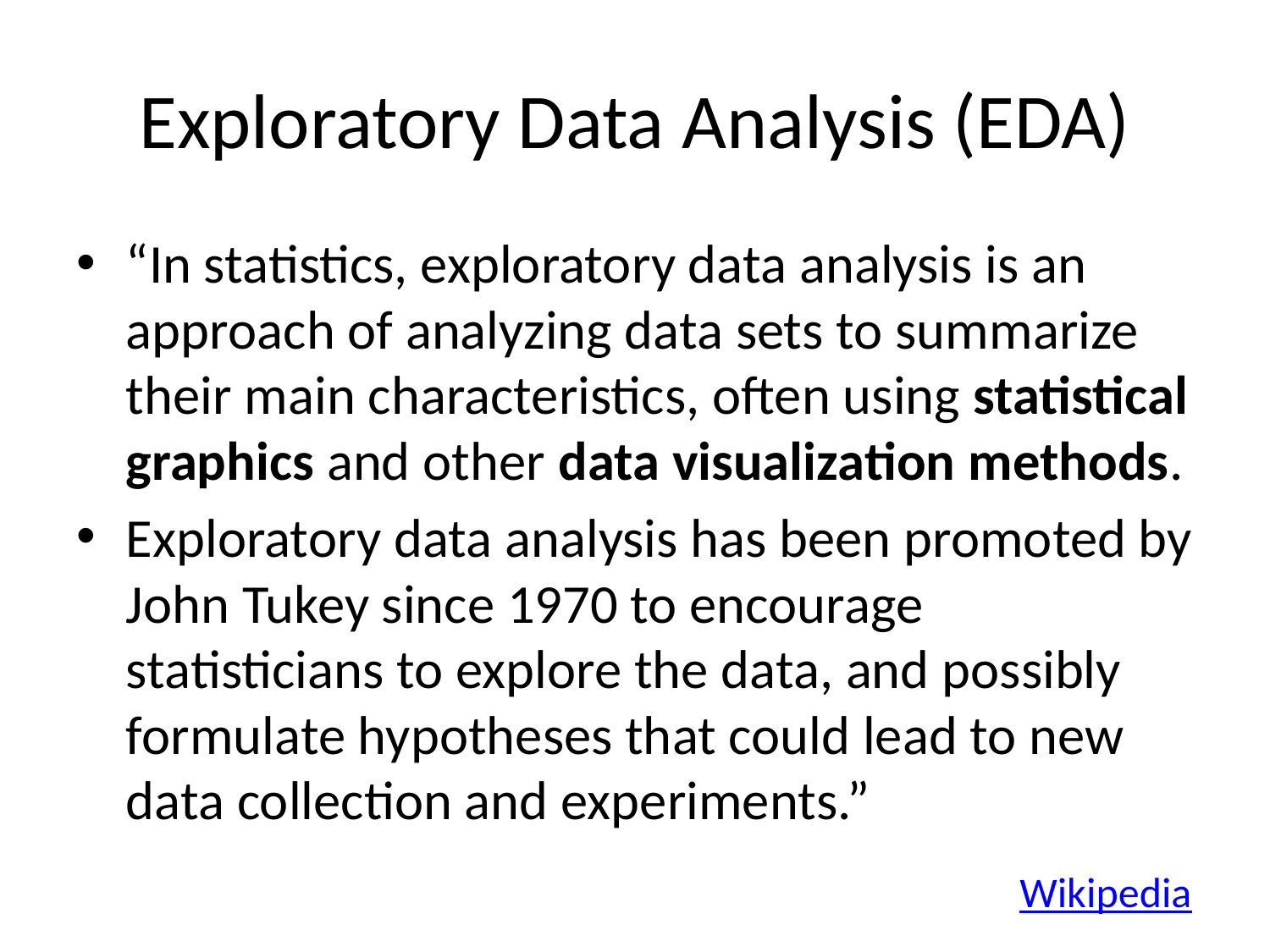

# Exploratory Data Analysis (EDA)
“In statistics, exploratory data analysis is an approach of analyzing data sets to summarize their main characteristics, often using statistical graphics and other data visualization methods.
Exploratory data analysis has been promoted by John Tukey since 1970 to encourage statisticians to explore the data, and possibly formulate hypotheses that could lead to new data collection and experiments.”
Wikipedia